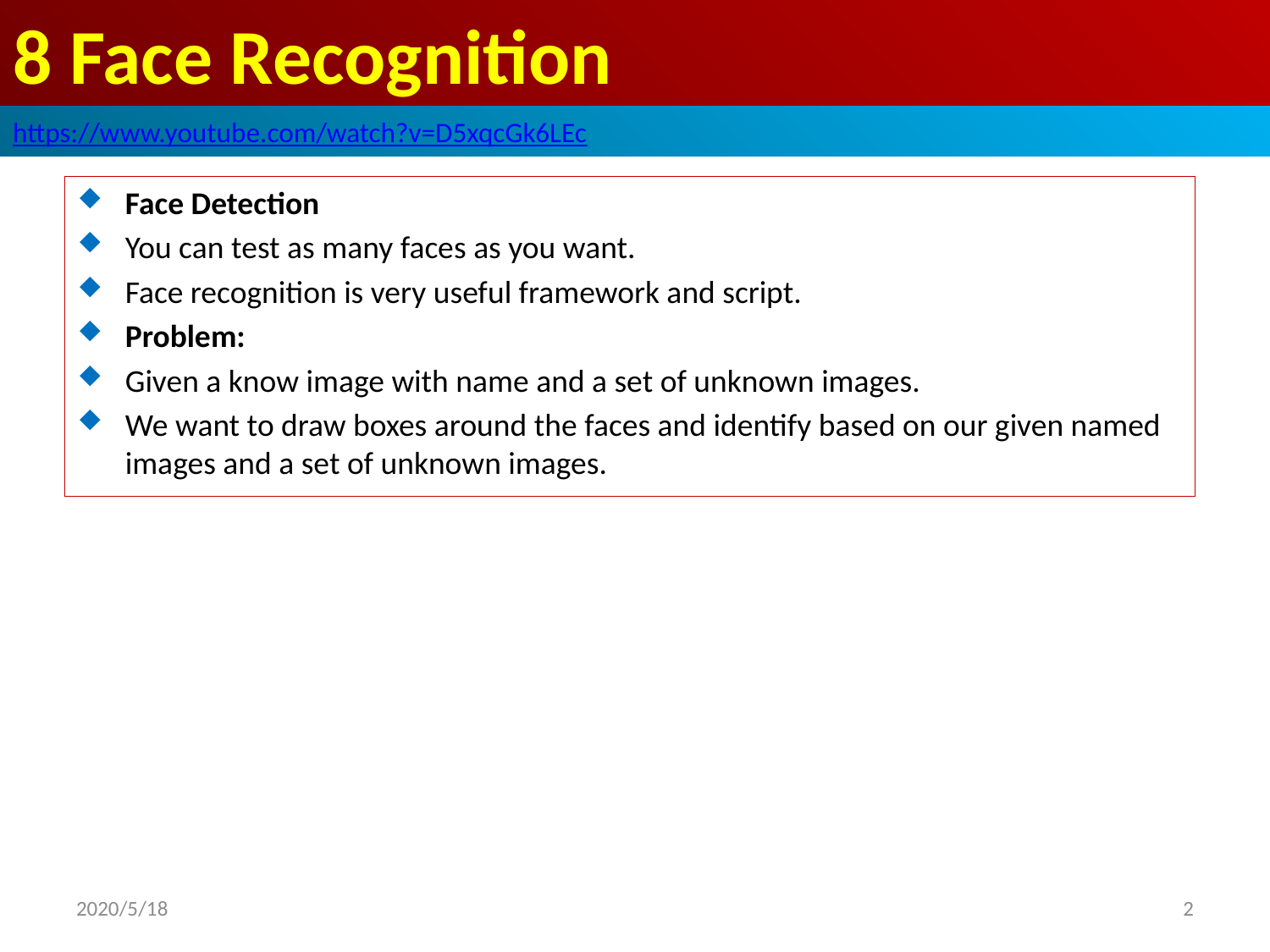

# 8 Face Recognition
https://www.youtube.com/watch?v=D5xqcGk6LEc
Face Detection
You can test as many faces as you want.
Face recognition is very useful framework and script.
Problem:
Given a know image with name and a set of unknown images.
We want to draw boxes around the faces and identify based on our given named images and a set of unknown images.
2020/5/18
2